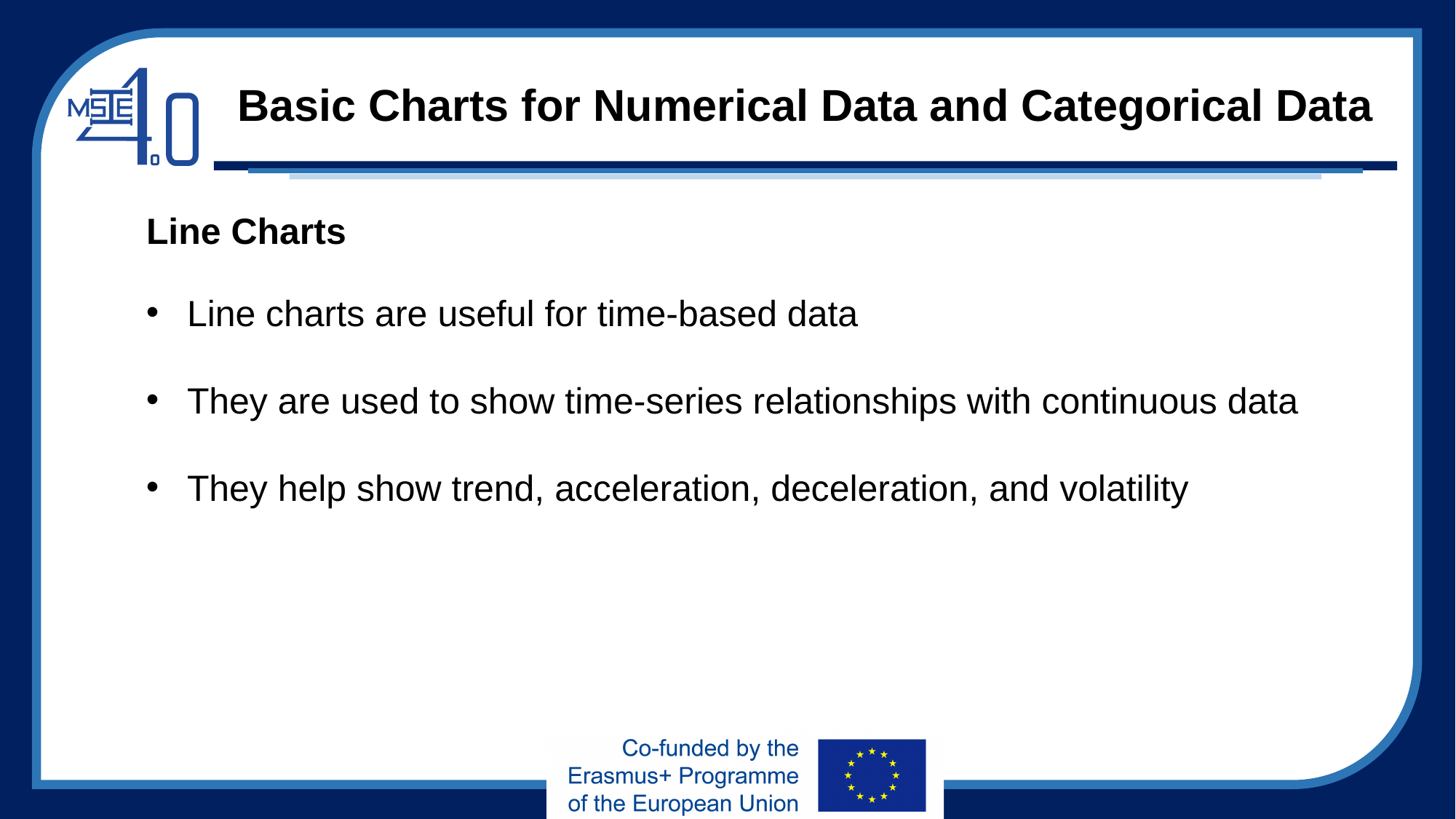

# Basic Charts for Numerical Data and Categorical Data
Line Charts

Line charts are useful for time-based data

They are used to show time-series relationships with continuous data

They help show trend, acceleration, deceleration, and volatility